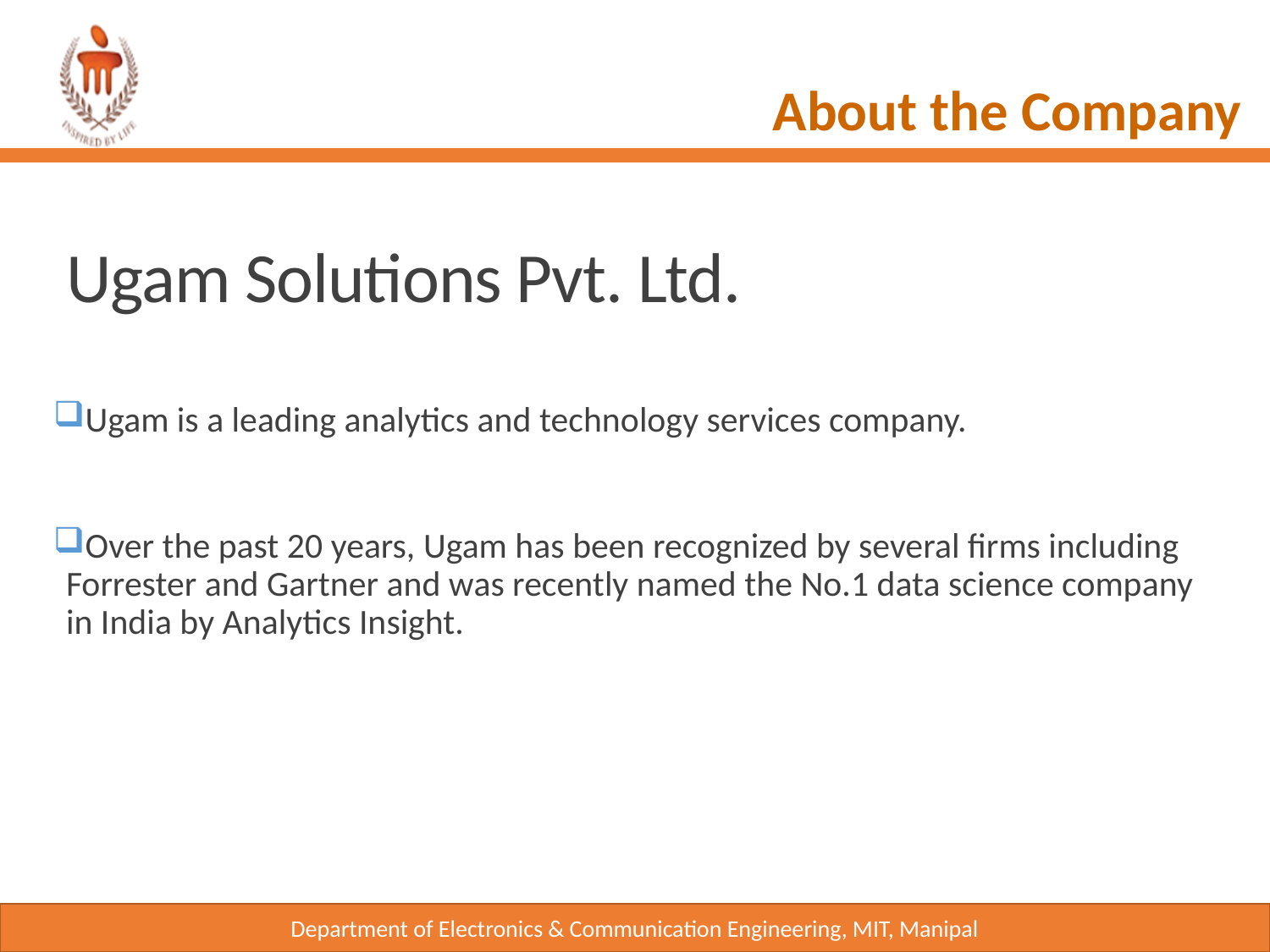

About the Company
Ugam Solutions Pvt. Ltd.
Ugam is a leading analytics and technology services company.

Over the past 20 years, Ugam has been recognized by several firms including Forrester and Gartner and was recently named the No.1 data science company in India by Analytics Insight.